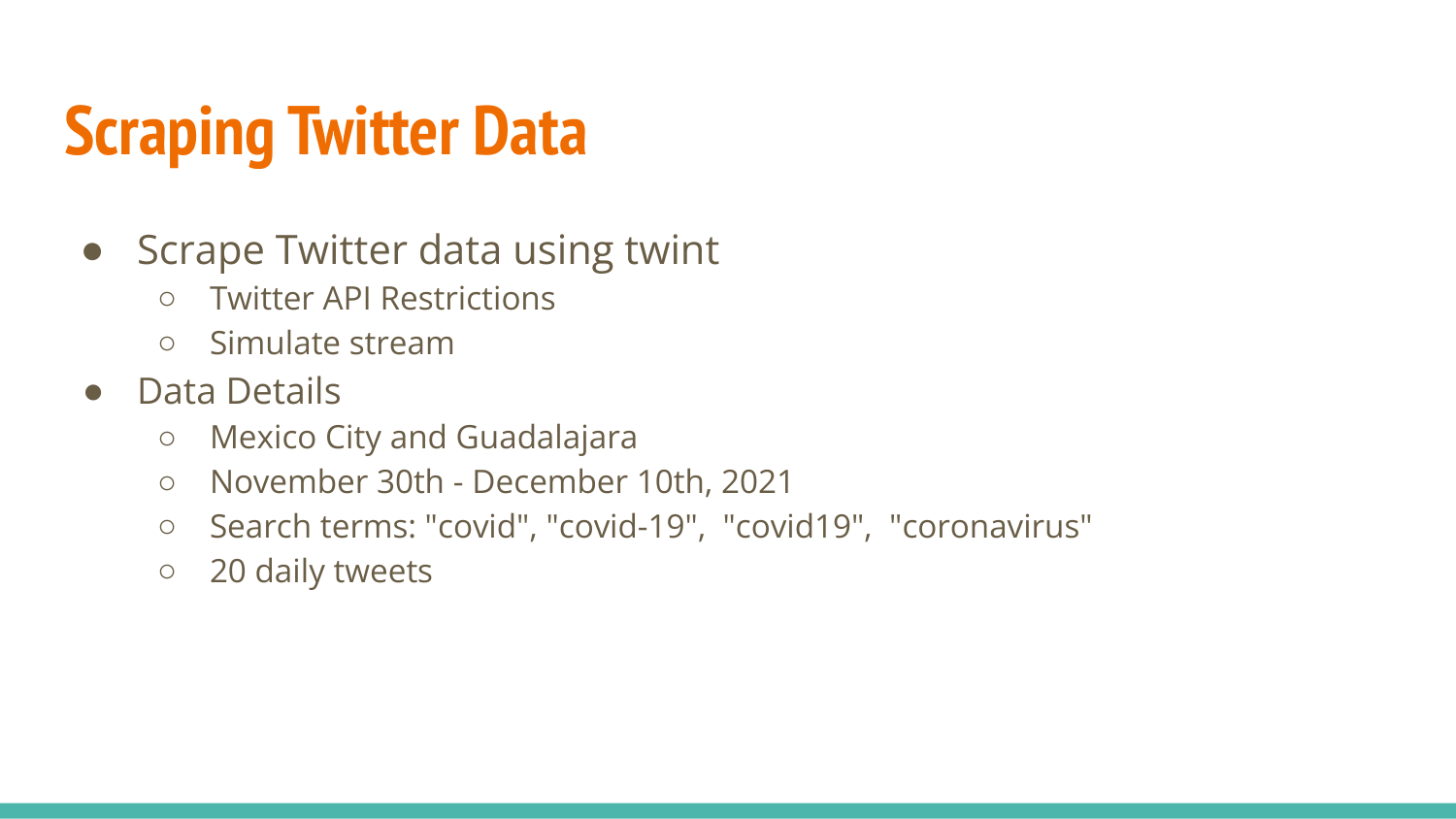

# Scraping Twitter Data
Scrape Twitter data using twint
Twitter API Restrictions
Simulate stream
Data Details
Mexico City and Guadalajara
November 30th - December 10th, 2021
Search terms: "covid", "covid-19",  "covid19",  "coronavirus"
20 daily tweets